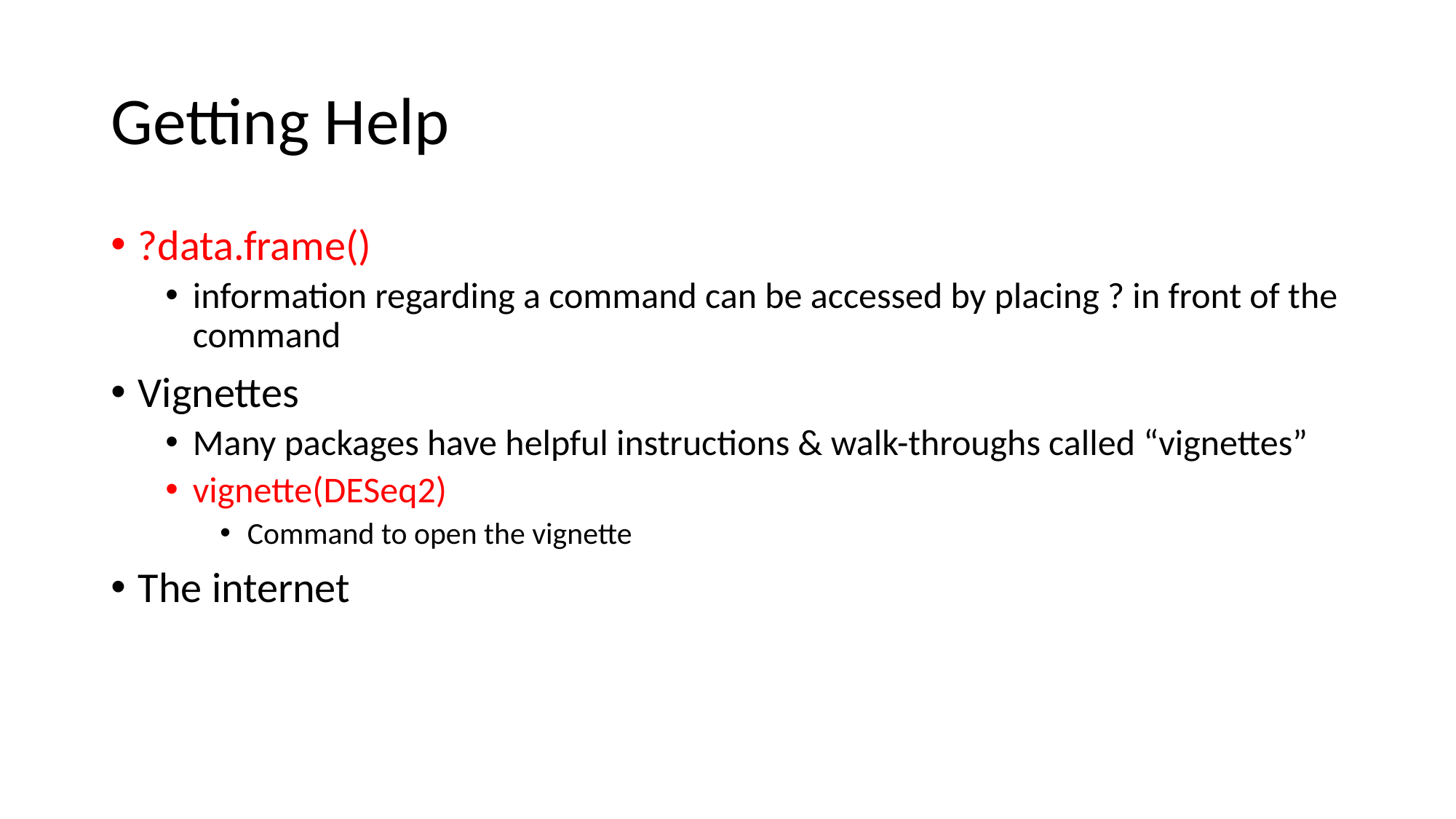

# Getting Help
?data.frame()
information regarding a command can be accessed by placing ? in front of the command
Vignettes
Many packages have helpful instructions & walk-throughs called “vignettes”
vignette(DESeq2)
Command to open the vignette
The internet